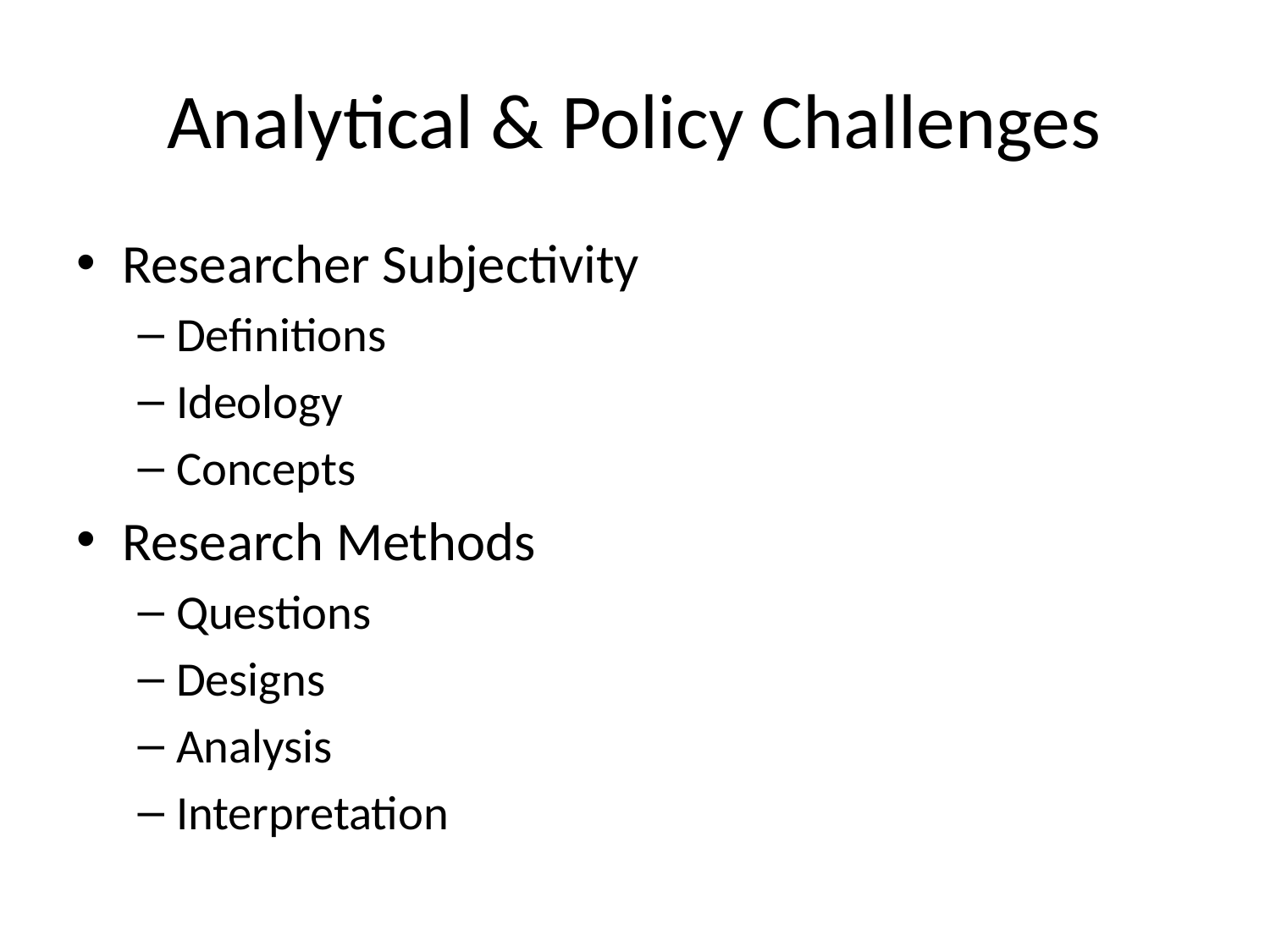

# Analytical & Policy Challenges
Researcher Subjectivity
Definitions
Ideology
Concepts
Research Methods
Questions
Designs
Analysis
Interpretation